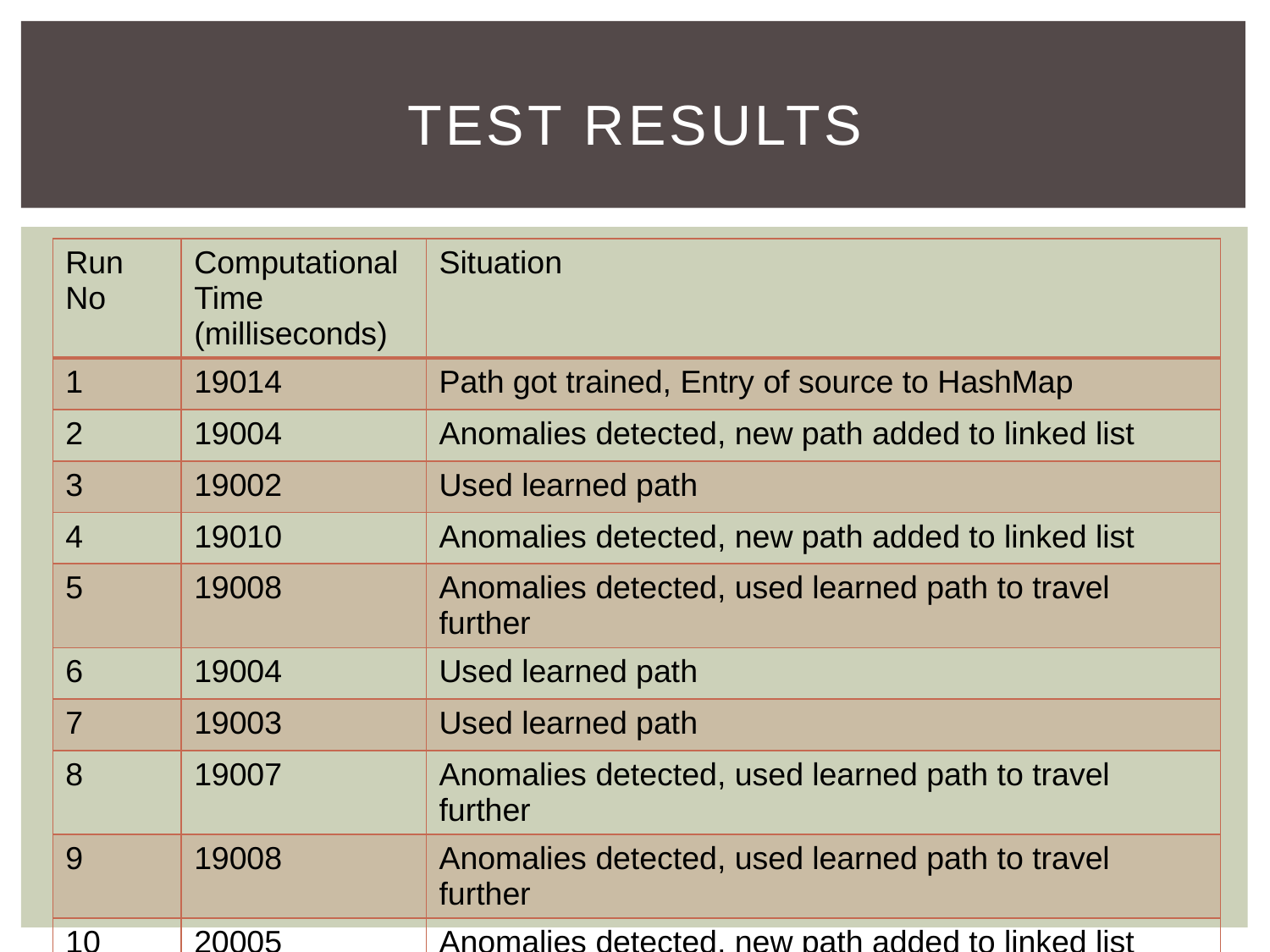

# Test Results
| Run No | Computational Time (milliseconds) | Situation |
| --- | --- | --- |
| 1 | 19014 | Path got trained, Entry of source to HashMap |
| 2 | 19004 | Anomalies detected, new path added to linked list |
| 3 | 19002 | Used learned path |
| 4 | 19010 | Anomalies detected, new path added to linked list |
| 5 | 19008 | Anomalies detected, used learned path to travel further |
| 6 | 19004 | Used learned path |
| 7 | 19003 | Used learned path |
| 8 | 19007 | Anomalies detected, used learned path to travel further |
| 9 | 19008 | Anomalies detected, used learned path to travel further |
| 10 | 20005 | Anomalies detected, new path added to linked list |
| 11 | 18005 | Used learned path |